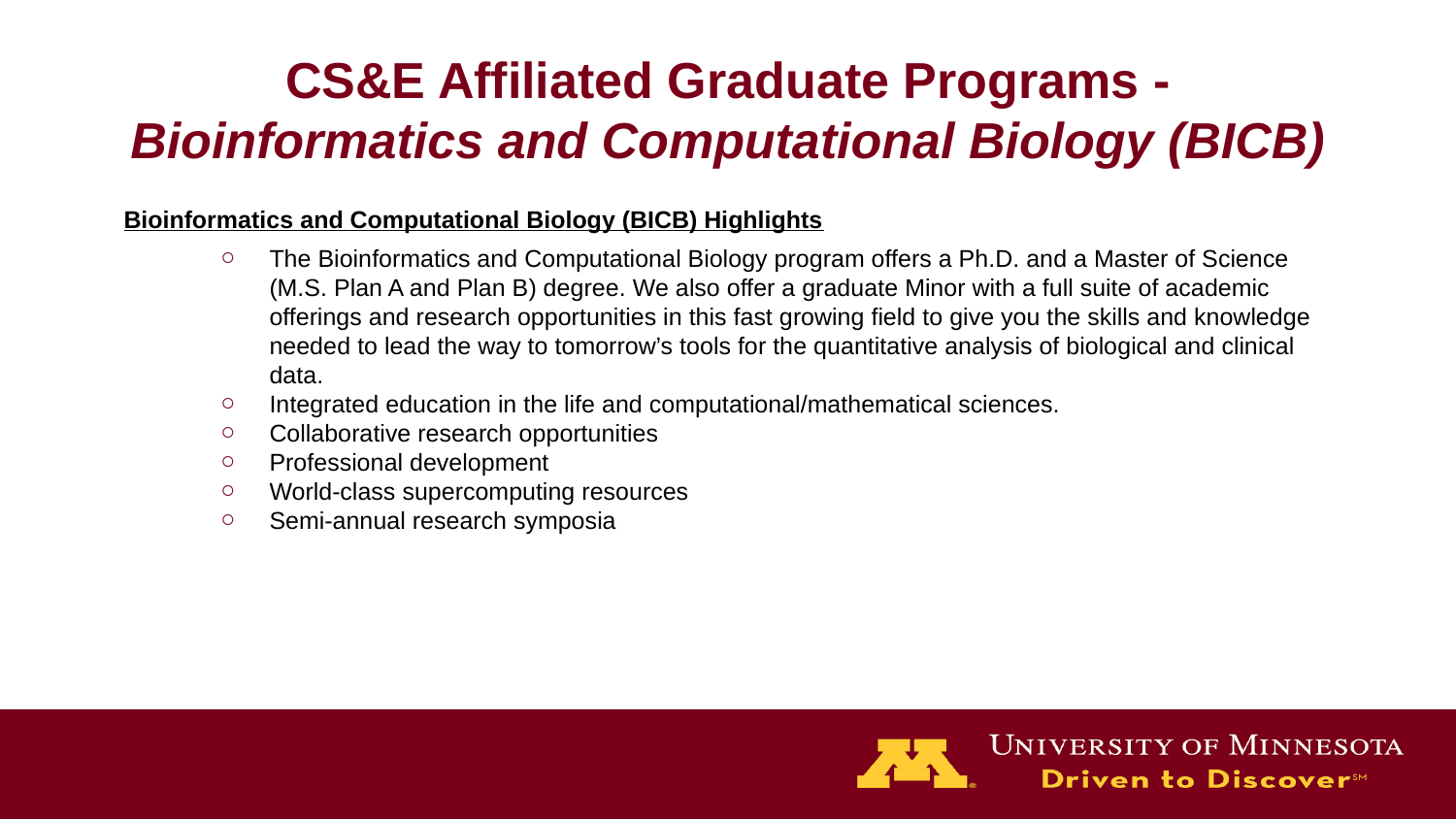

# CS&E Affiliated Graduate Programs - Bioinformatics and Computational Biology (BICB)

Bioinformatics and Computational Biology (BICB) Highlights
The Bioinformatics and Computational Biology program offers a Ph.D. and a Master of Science (M.S. Plan A and Plan B) degree. We also offer a graduate Minor with a full suite of academic offerings and research opportunities in this fast growing field to give you the skills and knowledge needed to lead the way to tomorrow’s tools for the quantitative analysis of biological and clinical data.
Integrated education in the life and computational/mathematical sciences.
Collaborative research opportunities
Professional development
World-class supercomputing resources
Semi-annual research symposia